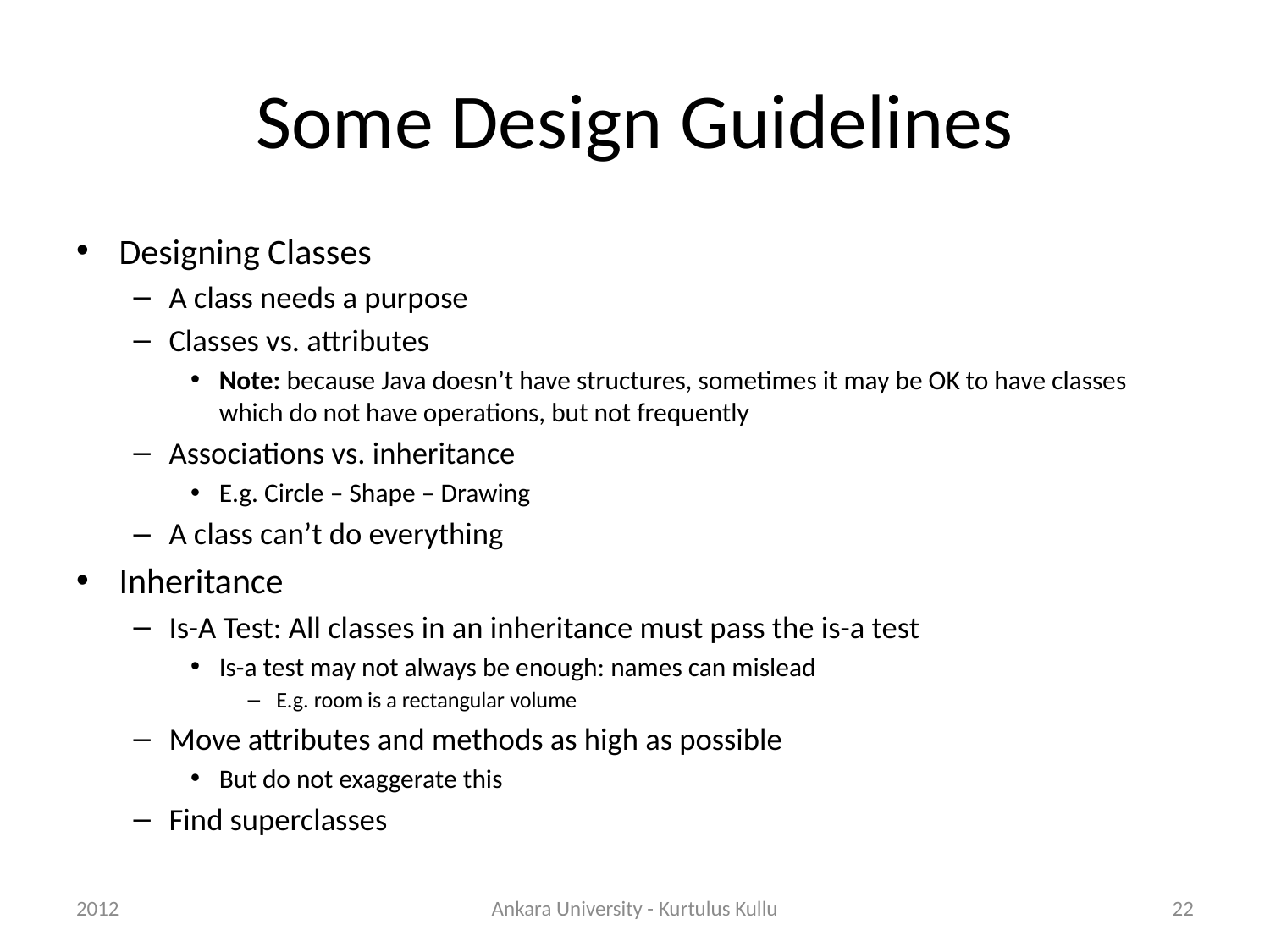

# Some Design Guidelines
Designing Classes
A class needs a purpose
Classes vs. attributes
Note: because Java doesn’t have structures, sometimes it may be OK to have classes which do not have operations, but not frequently
Associations vs. inheritance
E.g. Circle – Shape – Drawing
A class can’t do everything
Inheritance
Is-A Test: All classes in an inheritance must pass the is-a test
Is-a test may not always be enough: names can mislead
E.g. room is a rectangular volume
Move attributes and methods as high as possible
But do not exaggerate this
Find superclasses
2012
Ankara University - Kurtulus Kullu
22